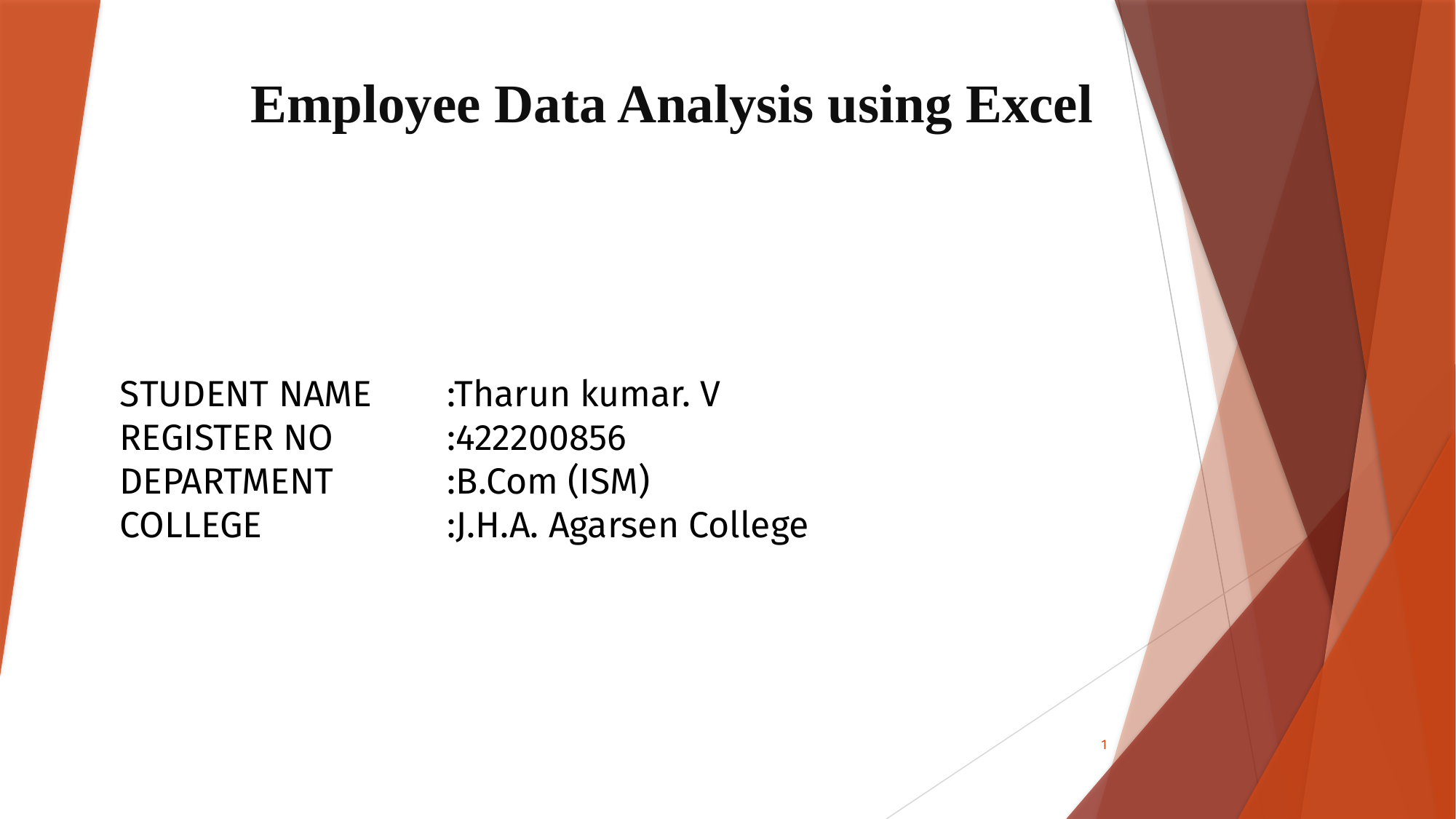

# Employee Data Analysis using Excel
STUDENT NAME	:Tharun kumar. V
REGISTER NO		:422200856
DEPARTMENT		:B.Com (ISM)
COLLEGE		:J.H.A. Agarsen College

1